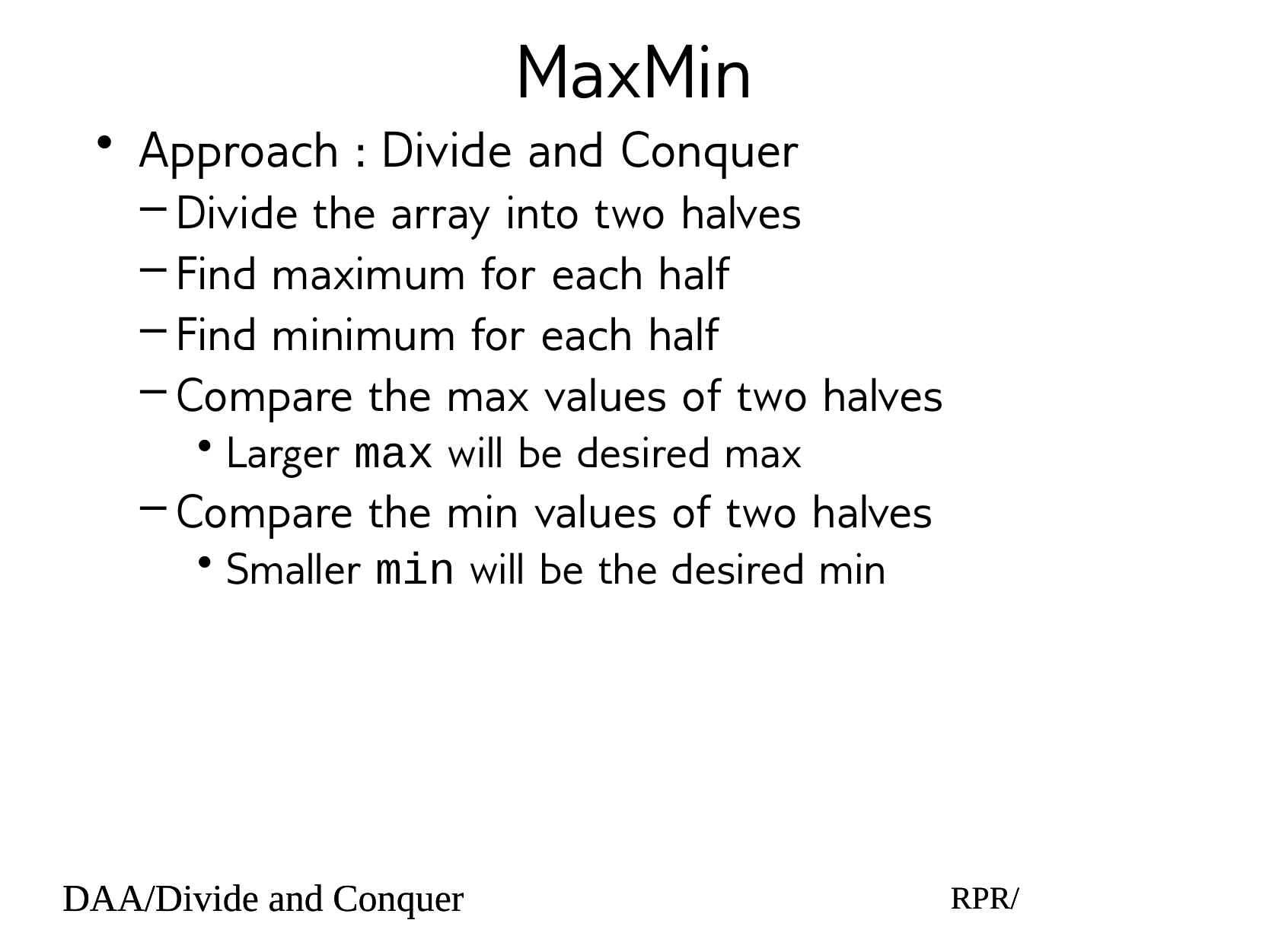

# MaxMin
Approach : Divide and Conquer
Divide the array into two halves
Find maximum for each half
Find minimum for each half
Compare the max values of two halves
Larger max will be desired max
Compare the min values of two halves
Smaller min will be the desired min
DAA/Divide and Conquer
RPR/
9